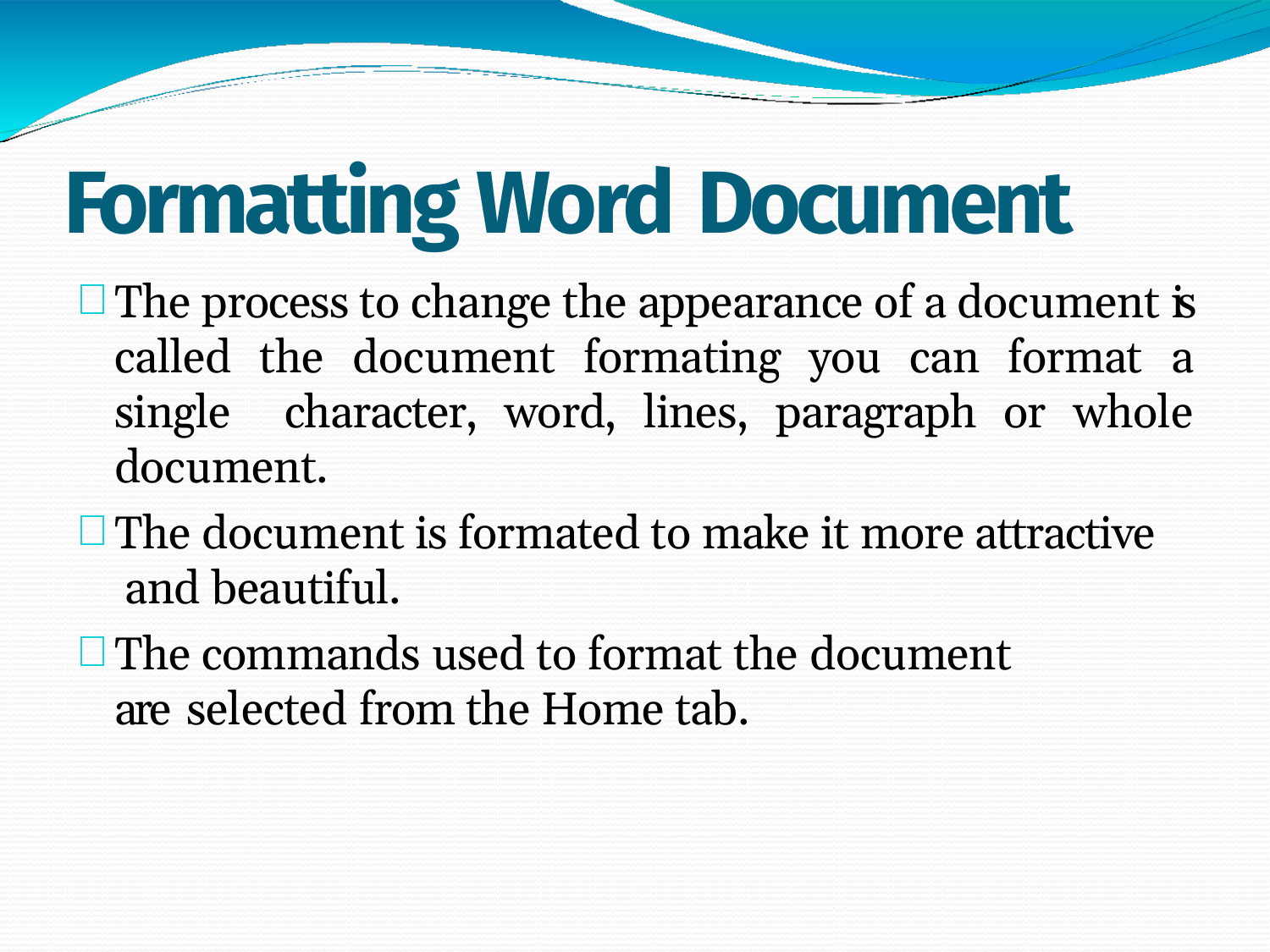

# Formatting Word Document
The process to change the appearance of a document is  called the document formating you can format a single  character, word, lines, paragraph or whole document.
The document is formated to make it more attractive  and beautiful.
The commands used to format the document are  selected from the Home tab.